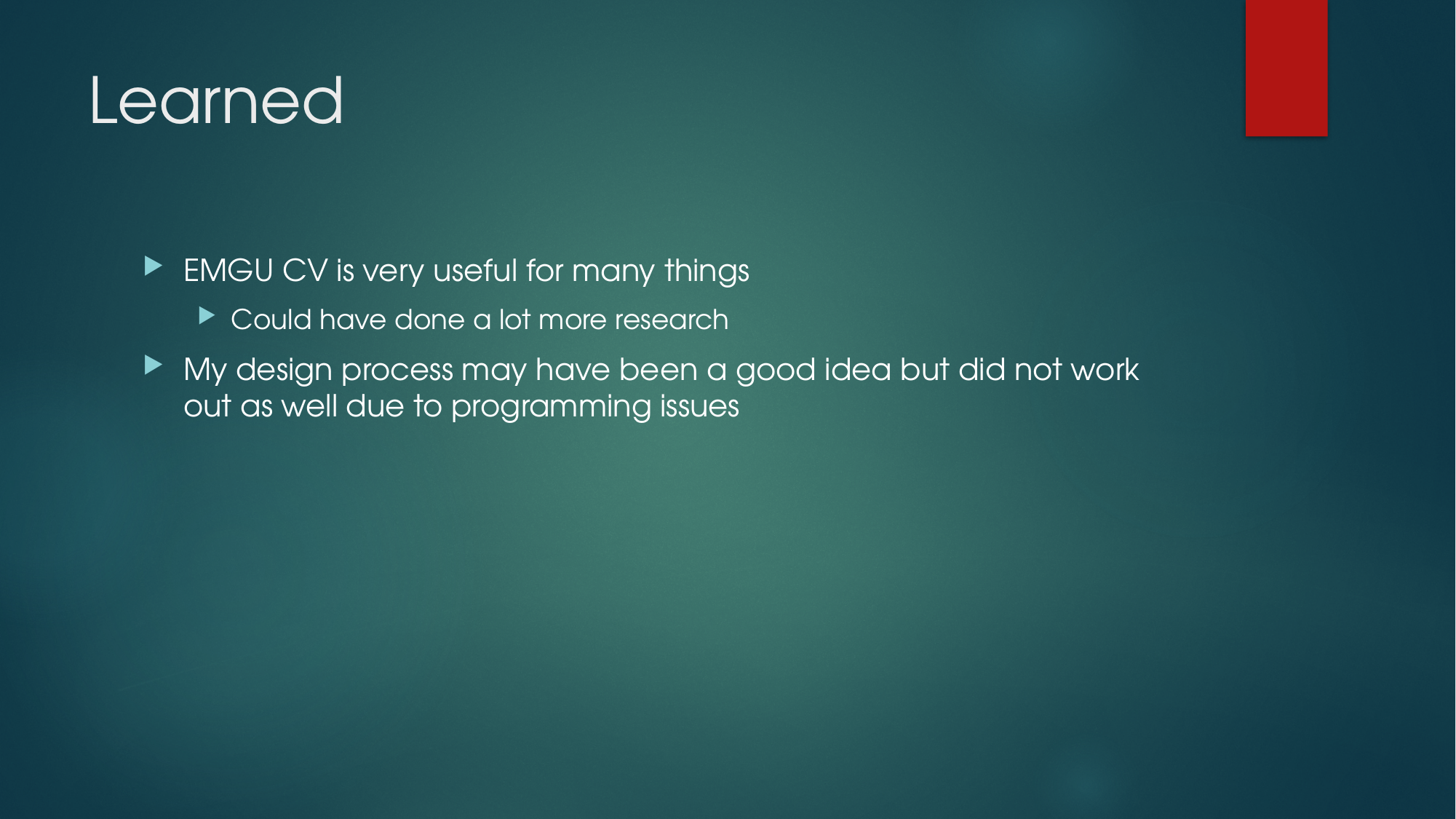

# Learned
EMGU CV is very useful for many things
Could have done a lot more research
My design process may have been a good idea but did not work out as well due to programming issues